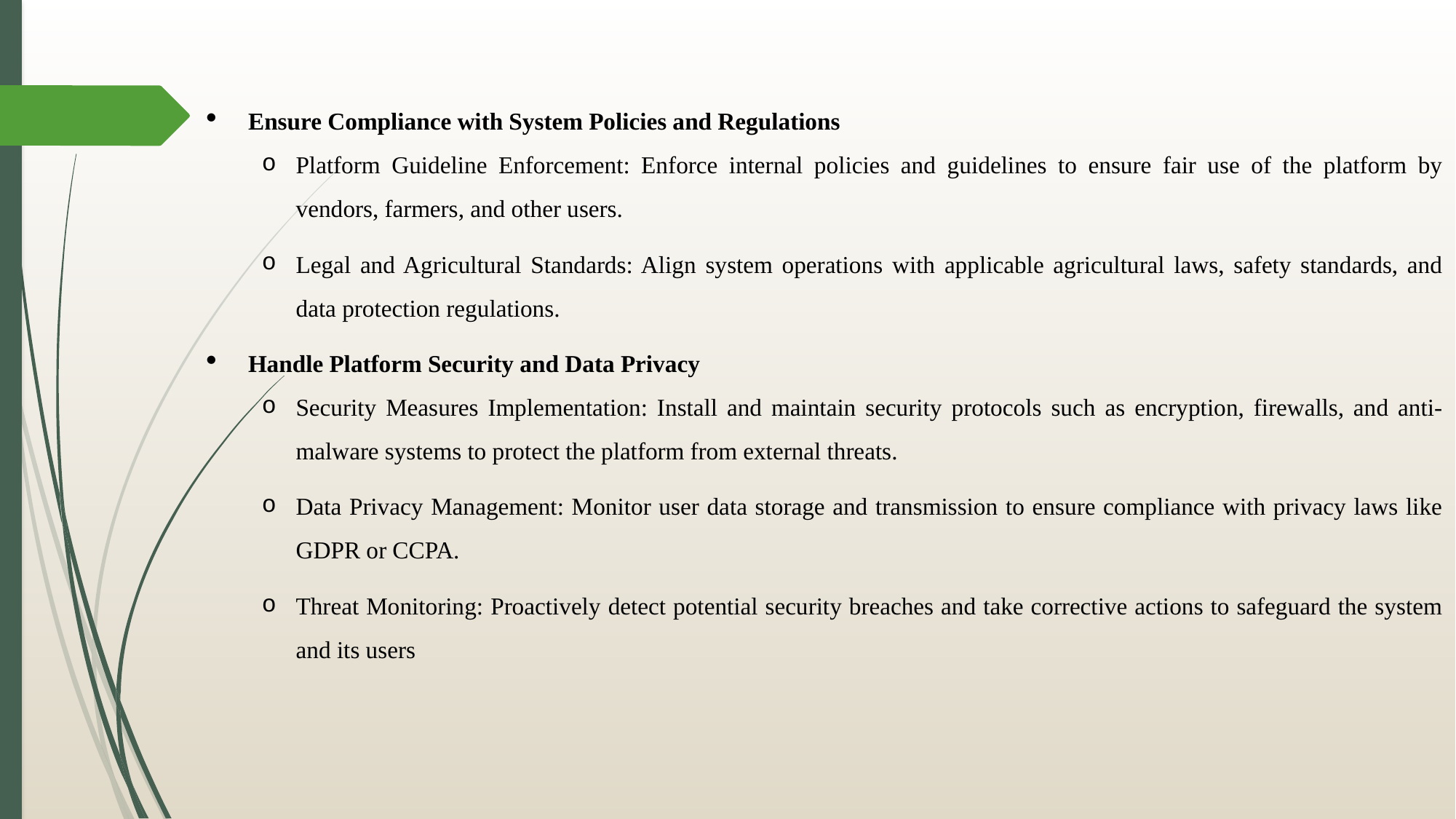

Ensure Compliance with System Policies and Regulations
Platform Guideline Enforcement: Enforce internal policies and guidelines to ensure fair use of the platform by vendors, farmers, and other users.
Legal and Agricultural Standards: Align system operations with applicable agricultural laws, safety standards, and data protection regulations.
Handle Platform Security and Data Privacy
Security Measures Implementation: Install and maintain security protocols such as encryption, firewalls, and anti-malware systems to protect the platform from external threats.
Data Privacy Management: Monitor user data storage and transmission to ensure compliance with privacy laws like GDPR or CCPA.
Threat Monitoring: Proactively detect potential security breaches and take corrective actions to safeguard the system and its users